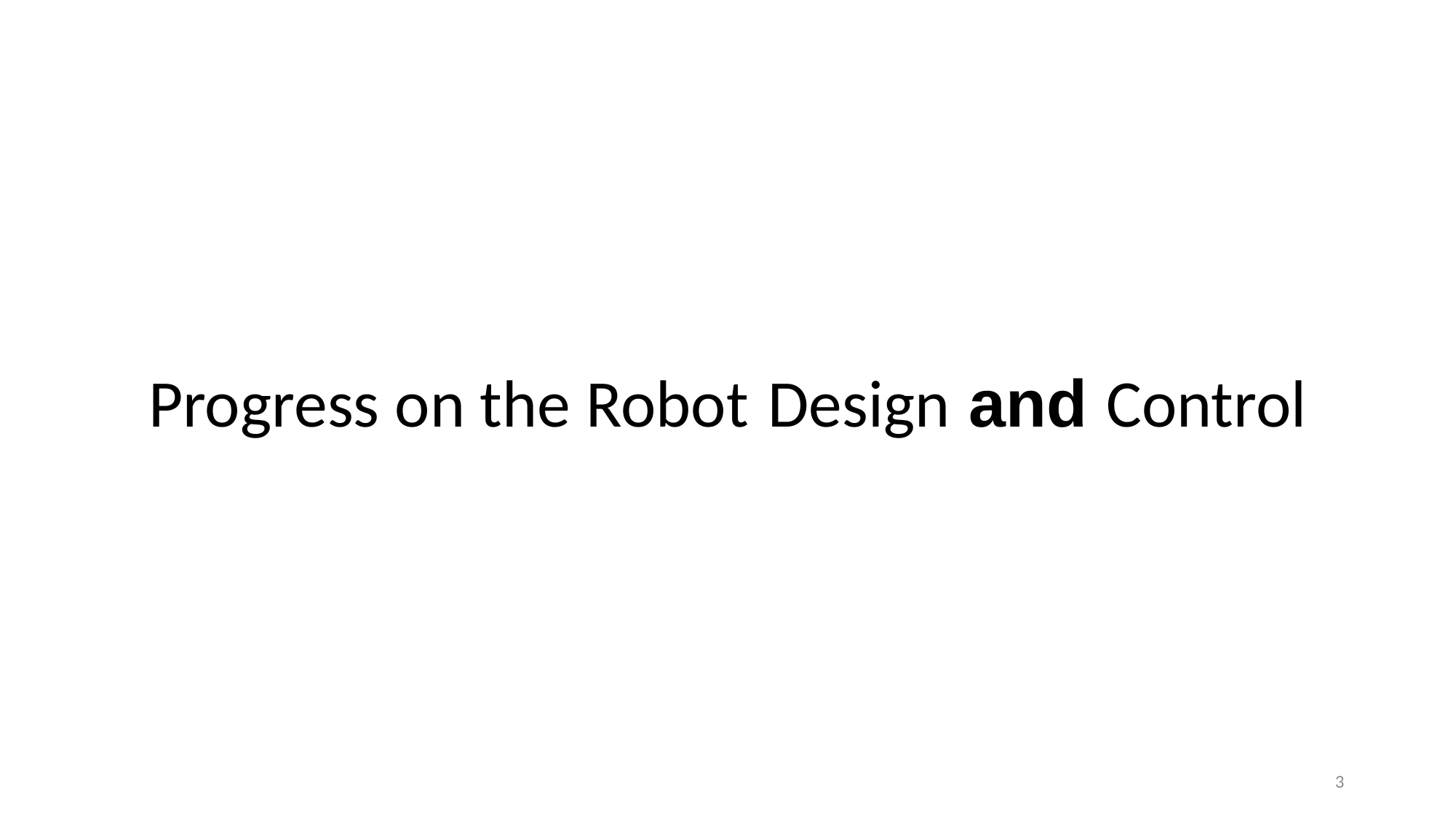

# Progress on the Robot Design and Control
3